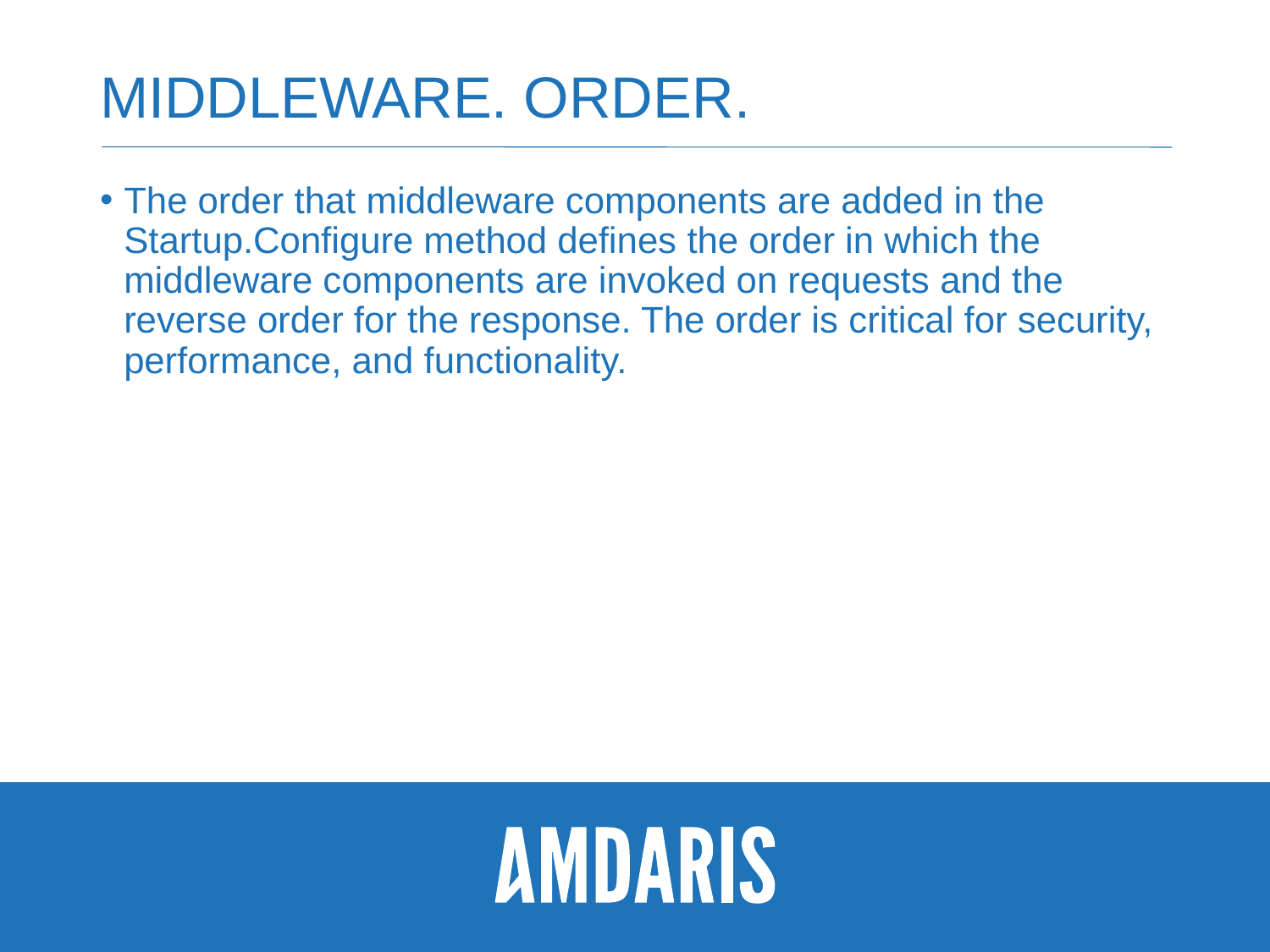

# MIDDLEWARE. ORDER.
The order that middleware components are added in the Startup.Configure method defines the order in which the middleware components are invoked on requests and the reverse order for the response. The order is critical for security, performance, and functionality.